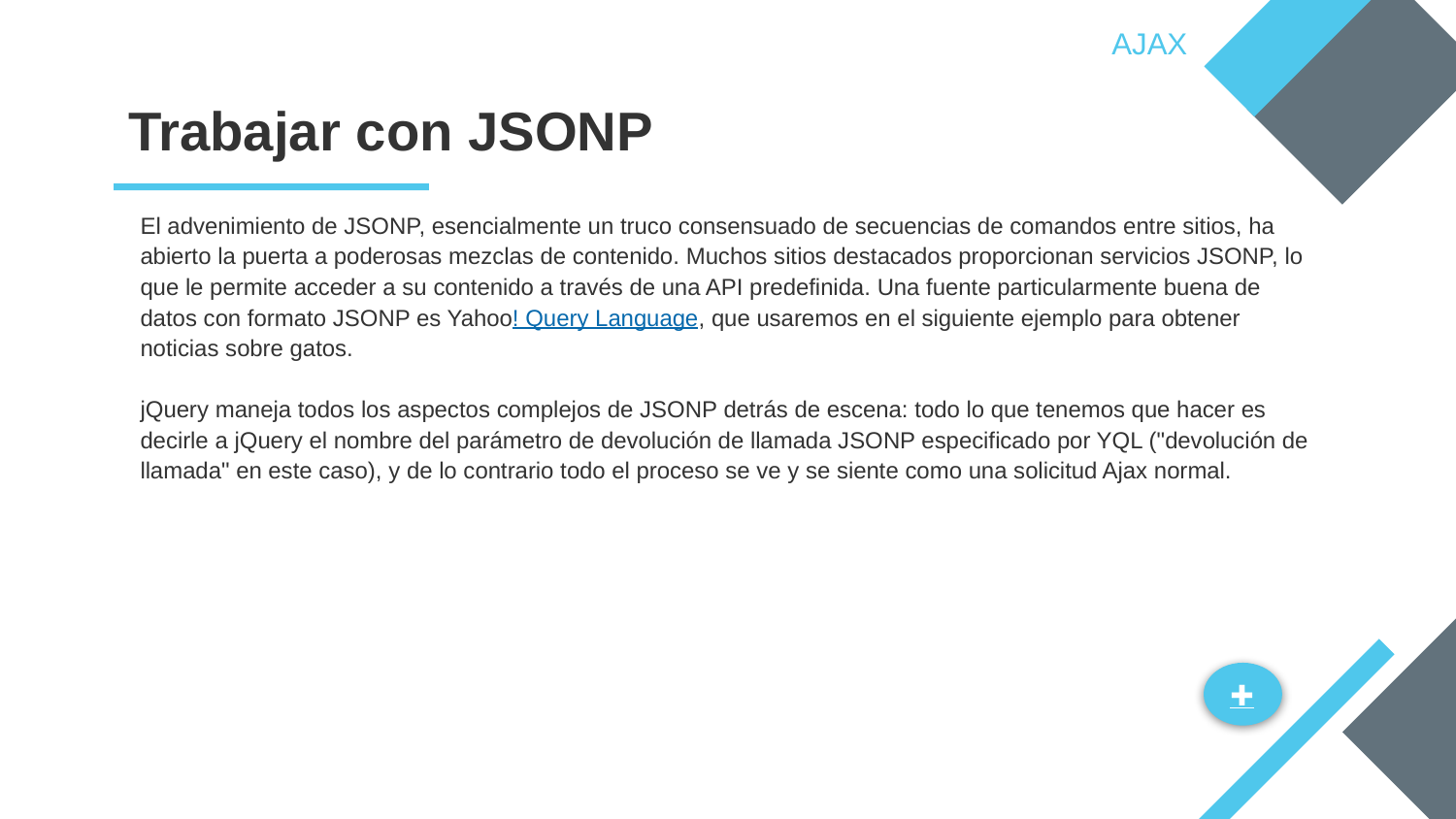

AJAX
# Trabajar con JSONP
El advenimiento de JSONP, esencialmente un truco consensuado de secuencias de comandos entre sitios, ha abierto la puerta a poderosas mezclas de contenido. Muchos sitios destacados proporcionan servicios JSONP, lo que le permite acceder a su contenido a través de una API predefinida. Una fuente particularmente buena de datos con formato JSONP es Yahoo! Query Language, que usaremos en el siguiente ejemplo para obtener noticias sobre gatos.

jQuery maneja todos los aspectos complejos de JSONP detrás de escena: todo lo que tenemos que hacer es decirle a jQuery el nombre del parámetro de devolución de llamada JSONP especificado por YQL ("devolución de llamada" en este caso), y de lo contrario todo el proceso se ve y se siente como una solicitud Ajax normal.

✚